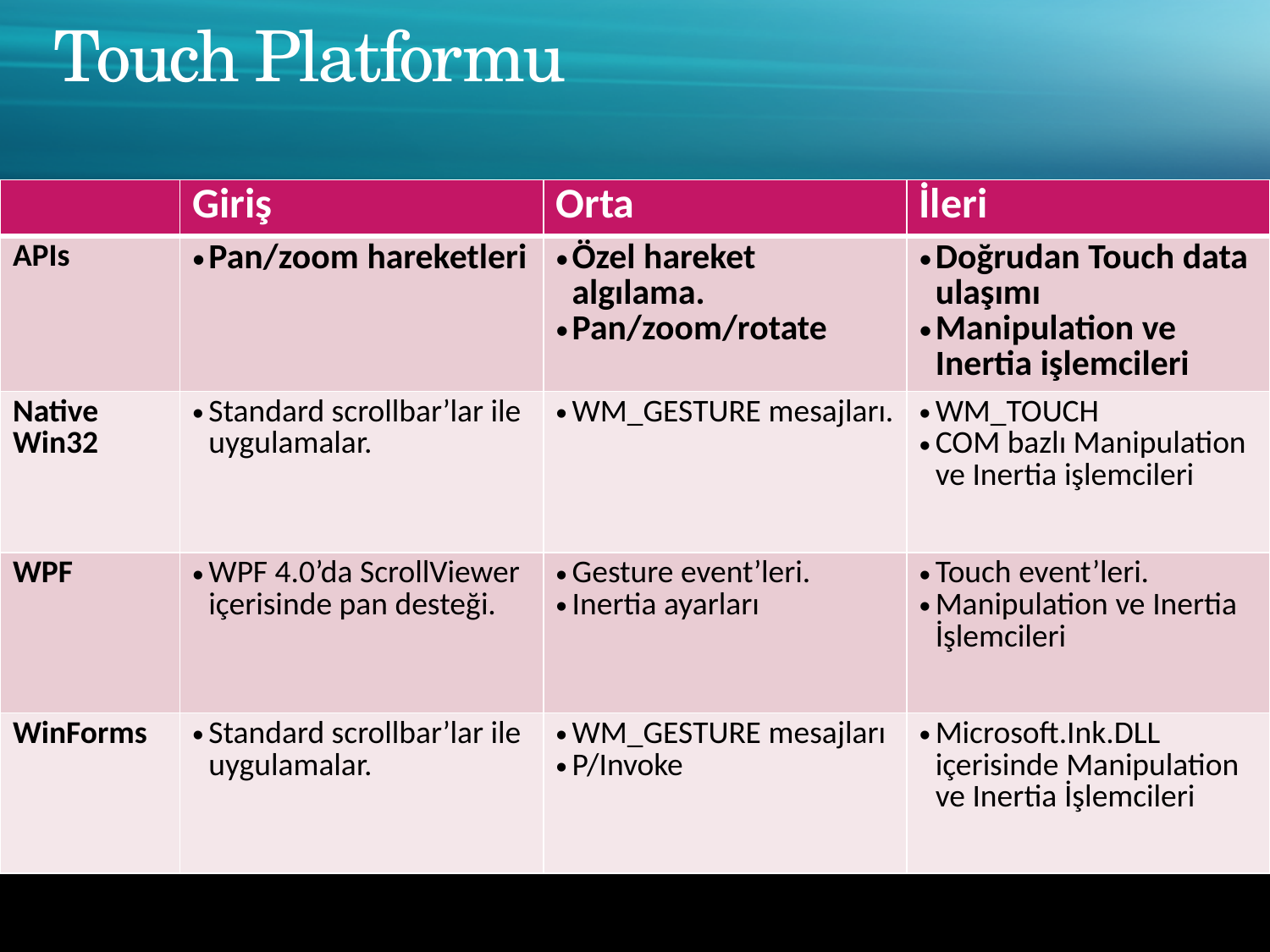

# Touch Platformu
|  | Giriş | Orta | İleri |
| --- | --- | --- | --- |
| APIs | Pan/zoom hareketleri | Özel hareket algılama. Pan/zoom/rotate | Doğrudan Touch data ulaşımı Manipulation ve Inertia işlemcileri |
| Native Win32 | Standard scrollbar’lar ile uygulamalar. | WM\_GESTURE mesajları. | WM\_TOUCH COM bazlı Manipulation ve Inertia işlemcileri |
| WPF | WPF 4.0’da ScrollViewer içerisinde pan desteği. | Gesture event’leri. Inertia ayarları | Touch event’leri. Manipulation ve Inertia İşlemcileri |
| WinForms | Standard scrollbar’lar ile uygulamalar. | WM\_GESTURE mesajları P/Invoke | Microsoft.Ink.DLL içerisinde Manipulation ve Inertia İşlemcileri |